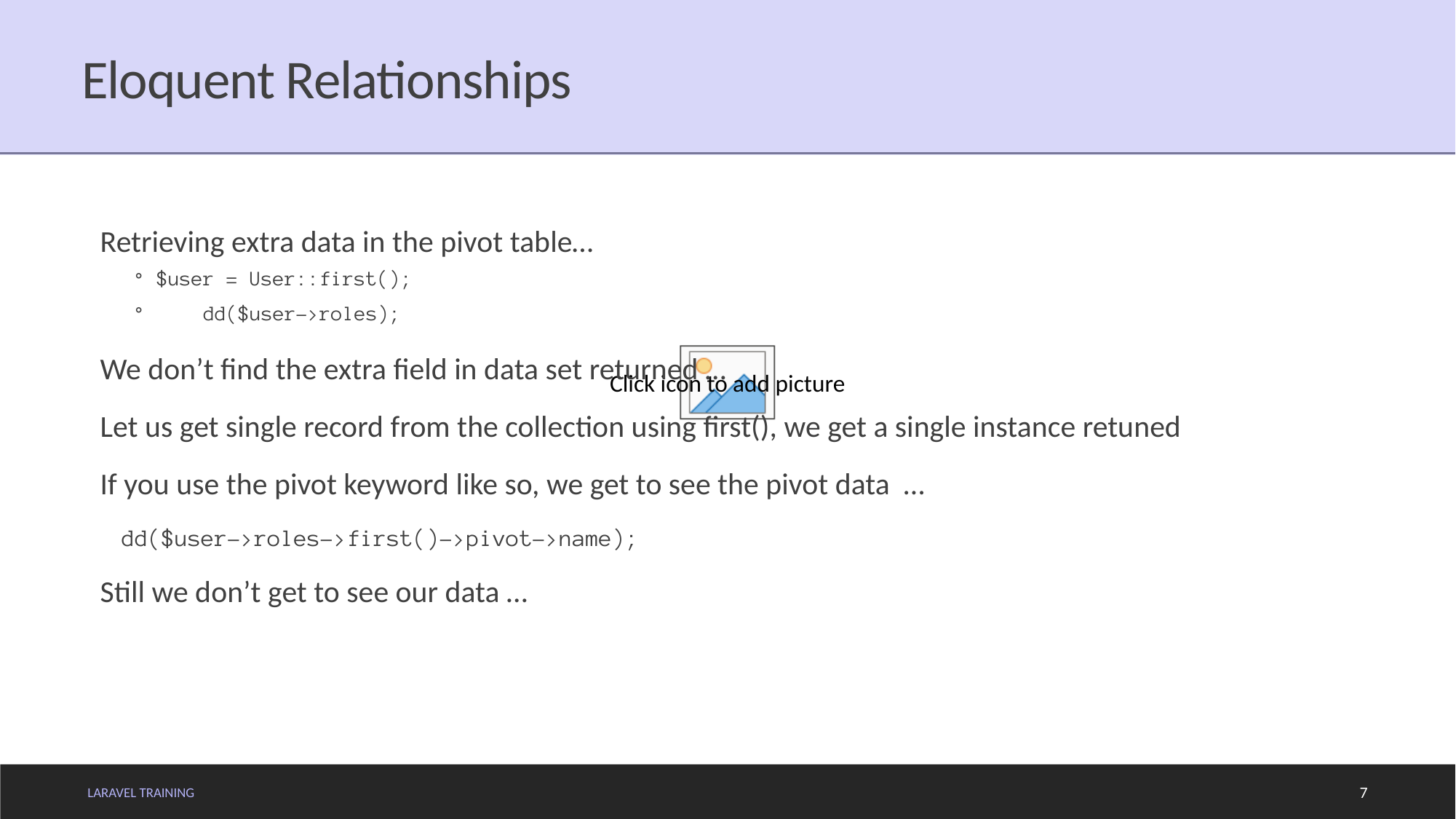

# Eloquent Relationships
Retrieving extra data in the pivot table…
$user = User::first();
    dd($user->roles);
We don’t find the extra field in data set returned …
Let us get single record from the collection using first(), we get a single instance retuned
If you use the pivot keyword like so, we get to see the pivot data  …
dd($user->roles->first()->pivot->name);
Still we don’t get to see our data …
LARAVEL TRAINING
7